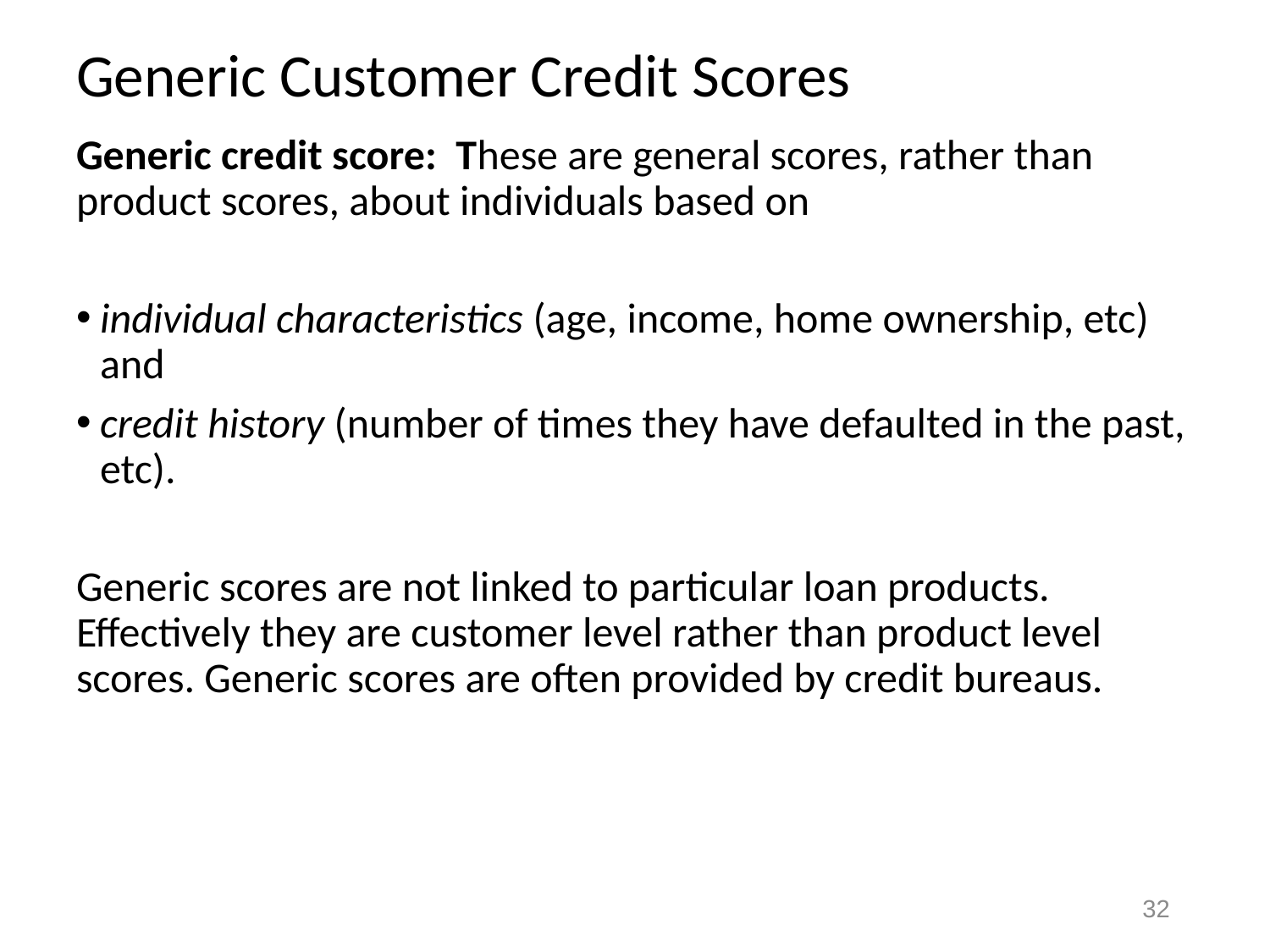

# Generic Customer Credit Scores
Generic credit score:  These are general scores, rather than product scores, about individuals based on

individual characteristics (age, income, home ownership, etc) and
credit history (number of times they have defaulted in the past, etc).

Generic scores are not linked to particular loan products. Effectively they are customer level rather than product level scores. Generic scores are often provided by credit bureaus.
32